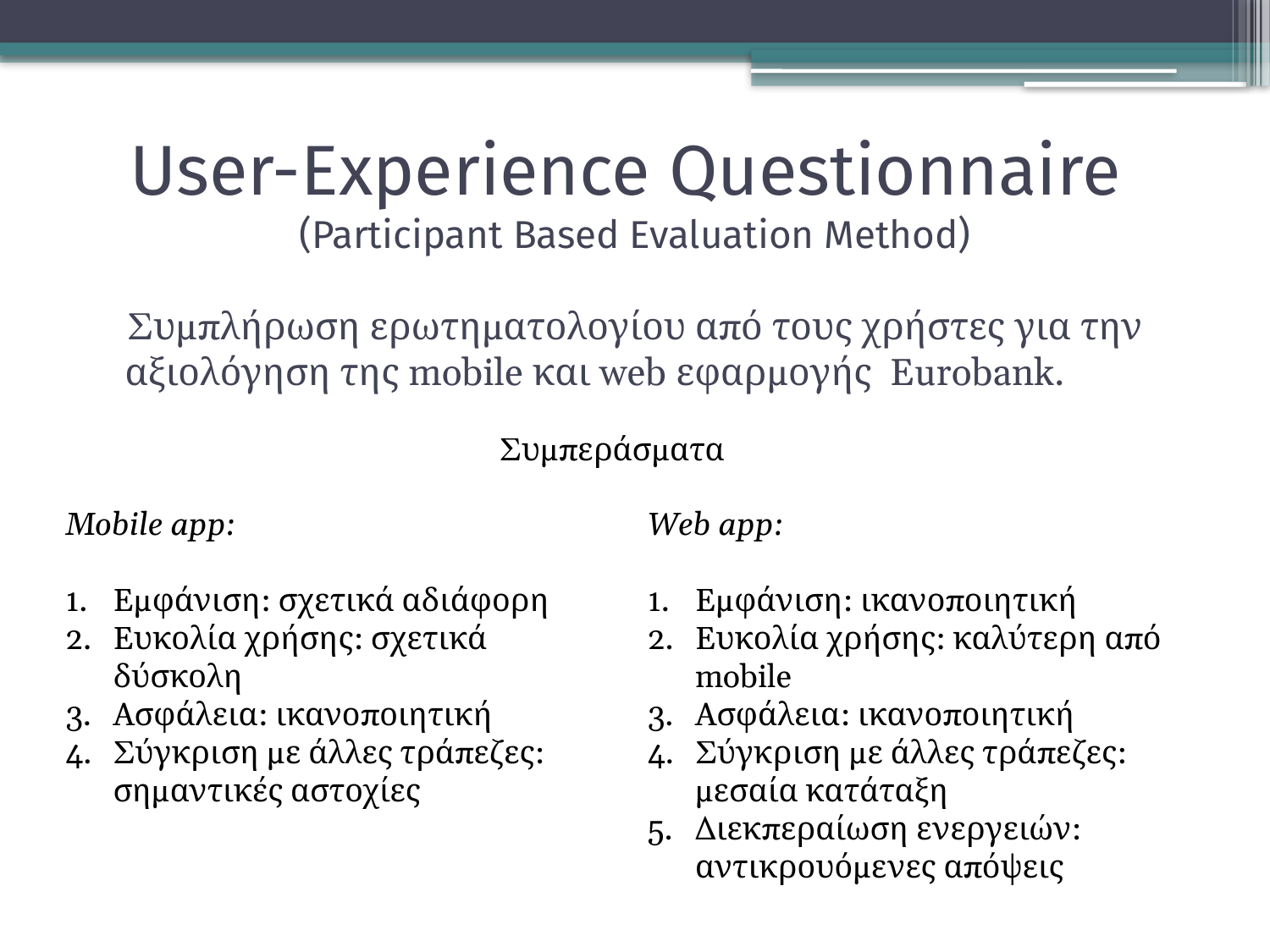

# User-Experience Questionnaire (Participant Based Evaluation Method)
    Συμπλήρωση ερωτηματολογίου από τους χρήστες για την αξιολόγηση της mobile και web εφαρμογής  Eurobank.

Συμπεράσματα
Mobile app:

Εμφάνιση: σχετικά αδιάφορη
Ευκολία χρήσης: σχετικά δύσκολη
Ασφάλεια: ικανοποιητική
Σύγκριση με άλλες τράπεζες: σημαντικές αστοχίες

Web app:

Εμφάνιση: ικανοποιητική
Ευκολία χρήσης: καλύτερη από mobile
Ασφάλεια: ικανοποιητική
Σύγκριση με άλλες τράπεζες: μεσαία κατάταξη
Διεκπεραίωση ενεργειών: αντικρουόμενες απόψεις